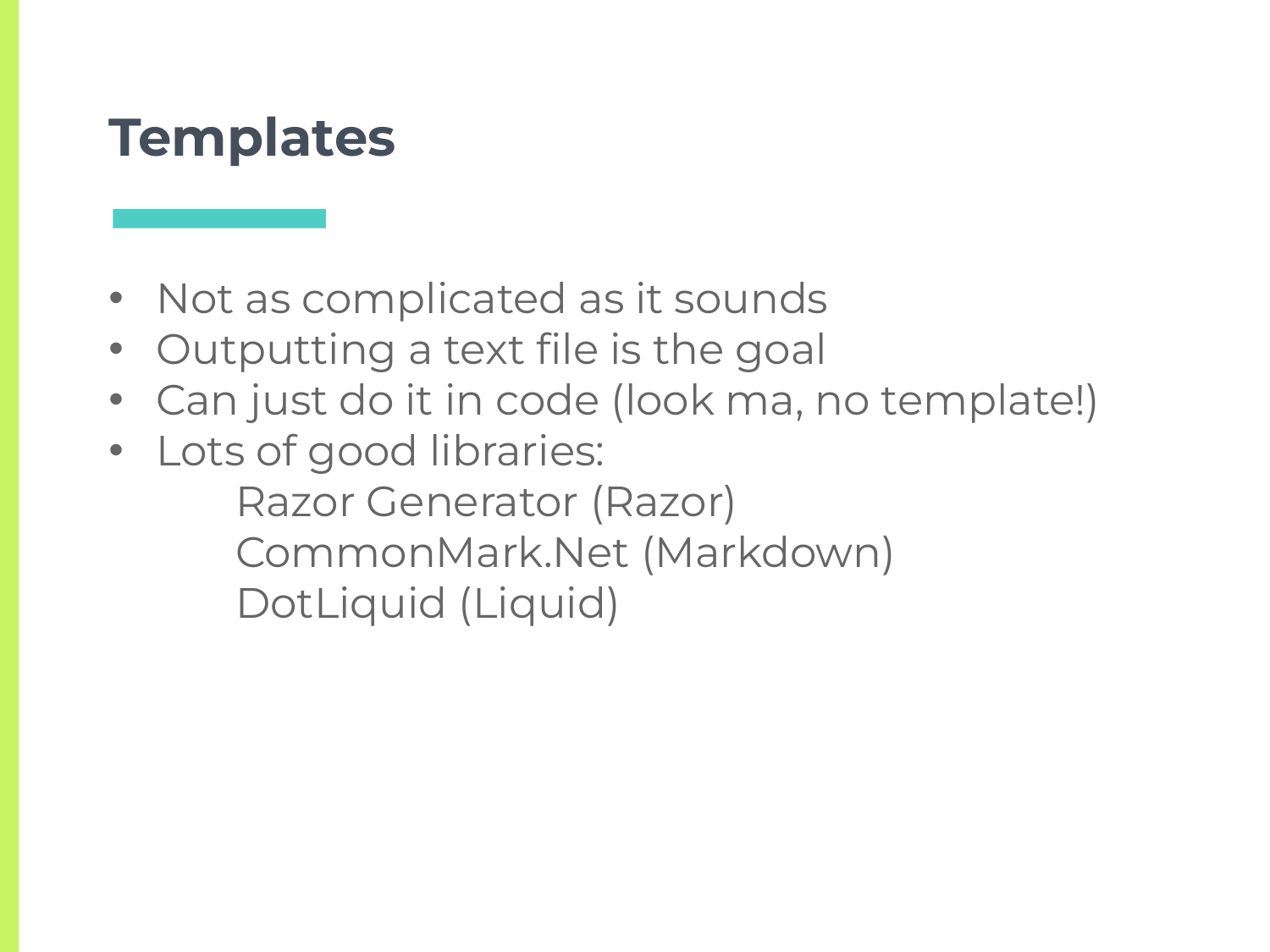

# Templates
Not as complicated as it sounds
Outputting a text file is the goal
Can just do it in code (look ma, no template!)
Lots of good libraries:
	Razor Generator (Razor)
	CommonMark.Net (Markdown)
	DotLiquid (Liquid)